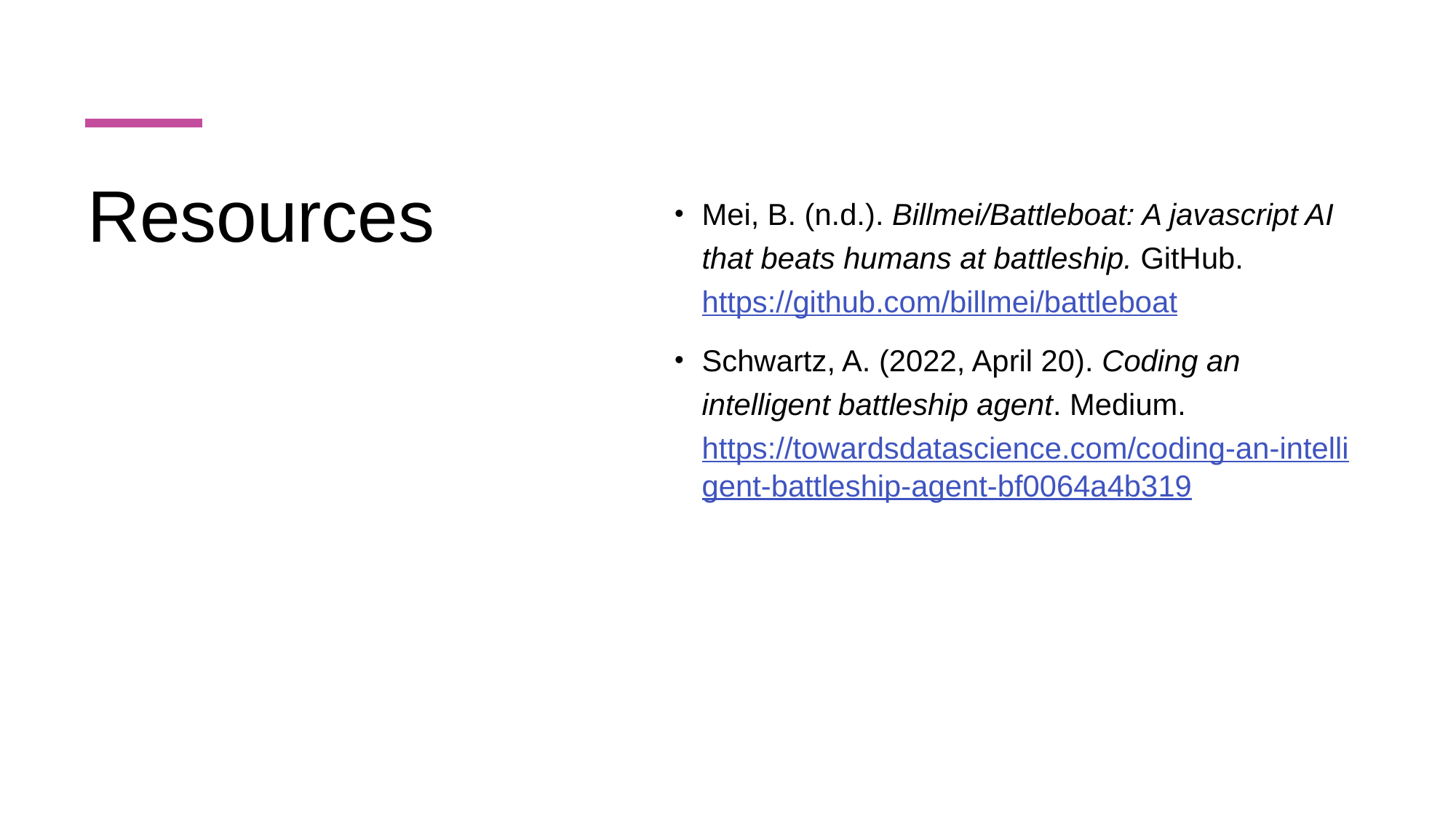

# Resources
Mei, B. (n.d.). Billmei/Battleboat: A javascript AI that beats humans at battleship. GitHub. https://github.com/billmei/battleboat
Schwartz, A. (2022, April 20). Coding an intelligent battleship agent. Medium. https://towardsdatascience.com/coding-an-intelligent-battleship-agent-bf0064a4b319